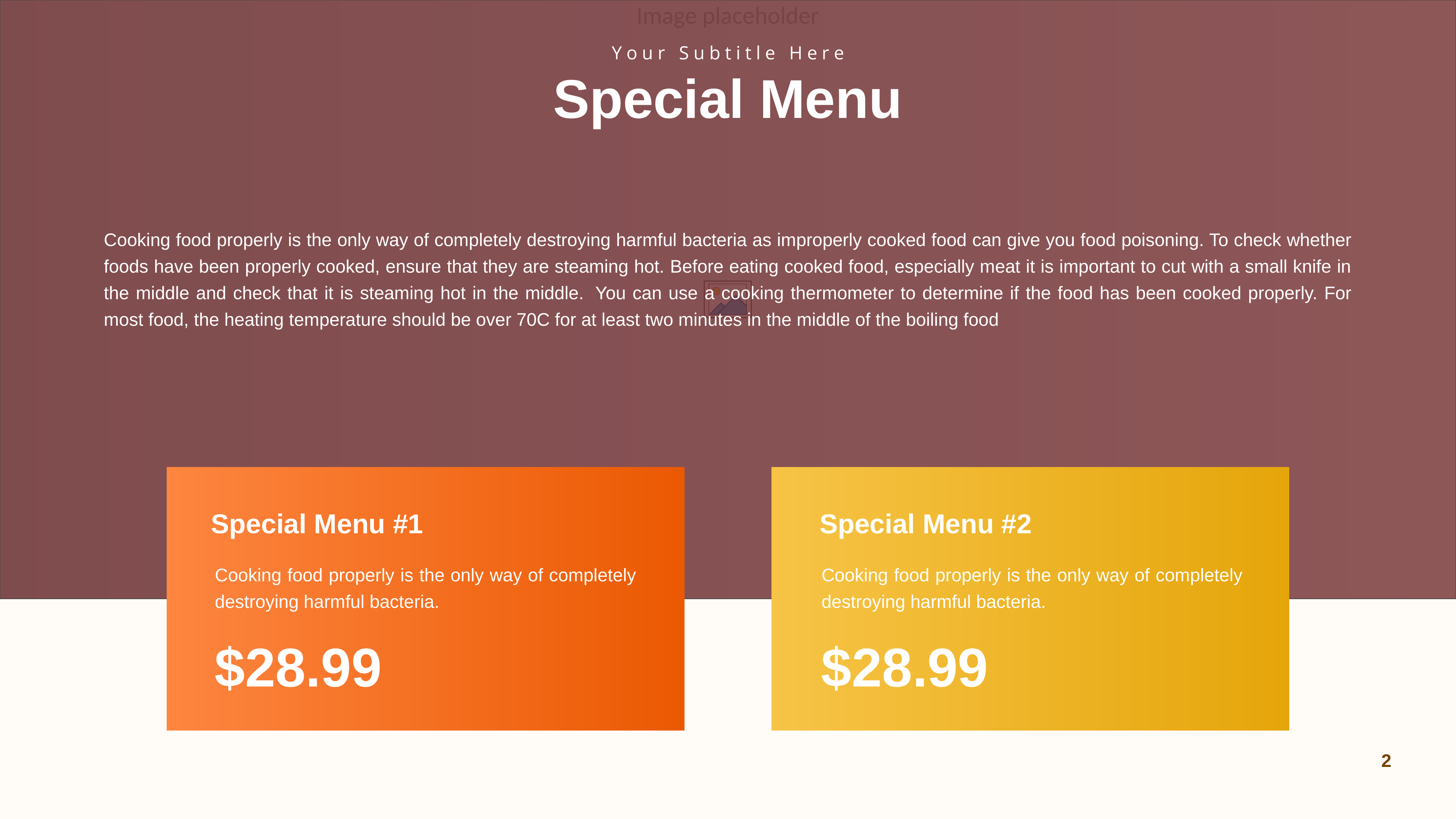

Your Subtitle Here
Special Menu
Cooking food properly is the only way of completely destroying harmful bacteria as improperly cooked food can give you food poisoning. To check whether foods have been properly cooked, ensure that they are steaming hot. Before eating cooked food, especially meat it is important to cut with a small knife in the middle and check that it is steaming hot in the middle.  You can use a cooking thermometer to determine if the food has been cooked properly. For most food, the heating temperature should be over 70C for at least two minutes in the middle of the boiling food

Special Menu #1
Special Menu #2
Cooking food properly is the only way of completely destroying harmful bacteria.
Cooking food properly is the only way of completely destroying harmful bacteria.
$28.99
$28.99